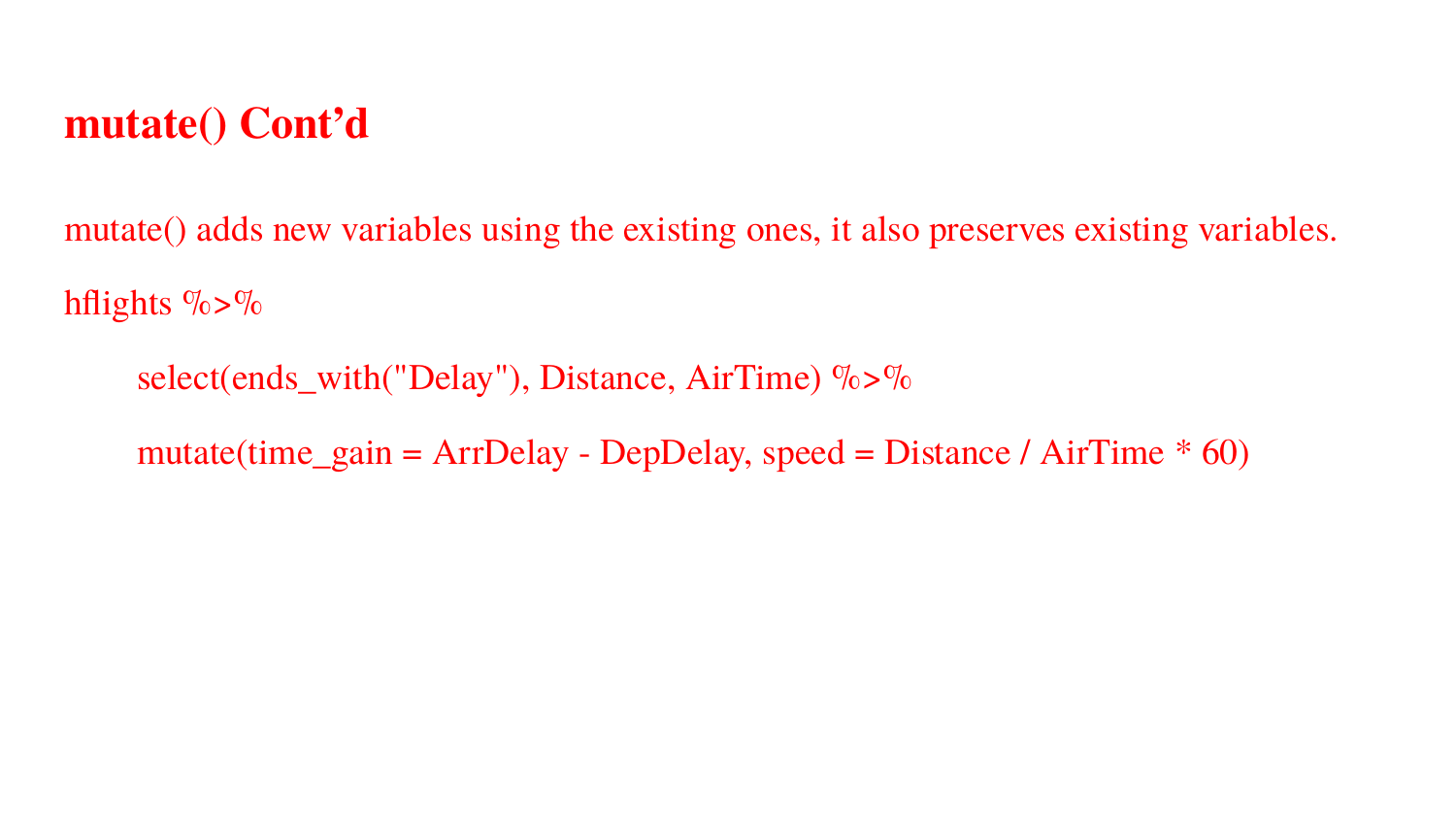

# mutate() Cont’d
mutate() adds new variables using the existing ones, it also preserves existing variables.
hflights %>%
select(ends_with("Delay"), Distance, AirTime) %>%
mutate(time_gain = ArrDelay - DepDelay, speed = Distance / AirTime * 60)